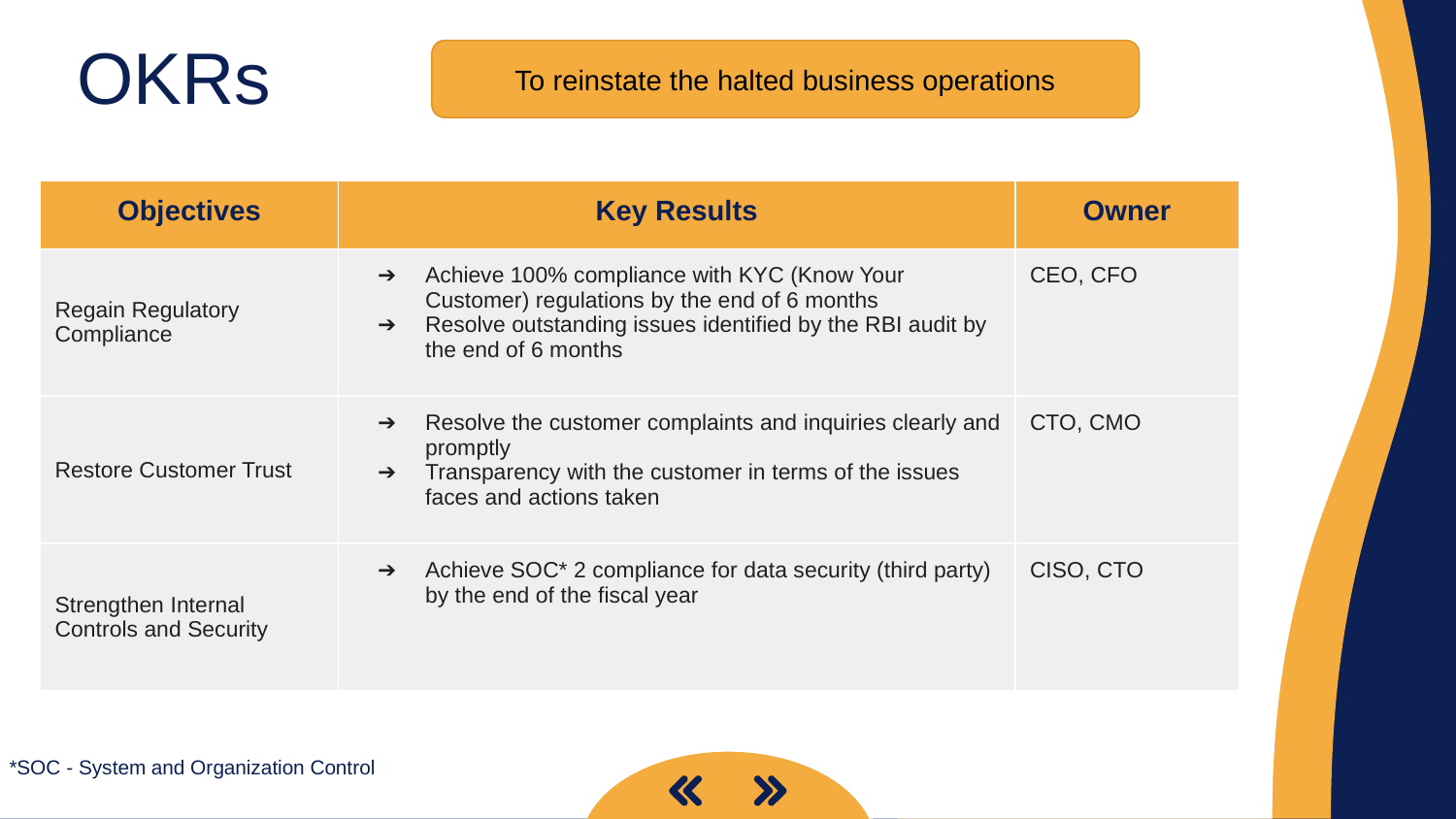

# OKRs
To reinstate the halted business operations
| Objectives | Key Results | Owner |
| --- | --- | --- |
| Regain Regulatory Compliance | Achieve 100% compliance with KYC (Know Your Customer) regulations by the end of 6 months Resolve outstanding issues identified by the RBI audit by the end of 6 months | CEO, CFO |
| Restore Customer Trust | Resolve the customer complaints and inquiries clearly and promptly Transparency with the customer in terms of the issues faces and actions taken | CTO, CMO |
| Strengthen Internal Controls and Security | Achieve SOC\* 2 compliance for data security (third party) by the end of the fiscal year | CISO, CTO |
*SOC - System and Organization Control